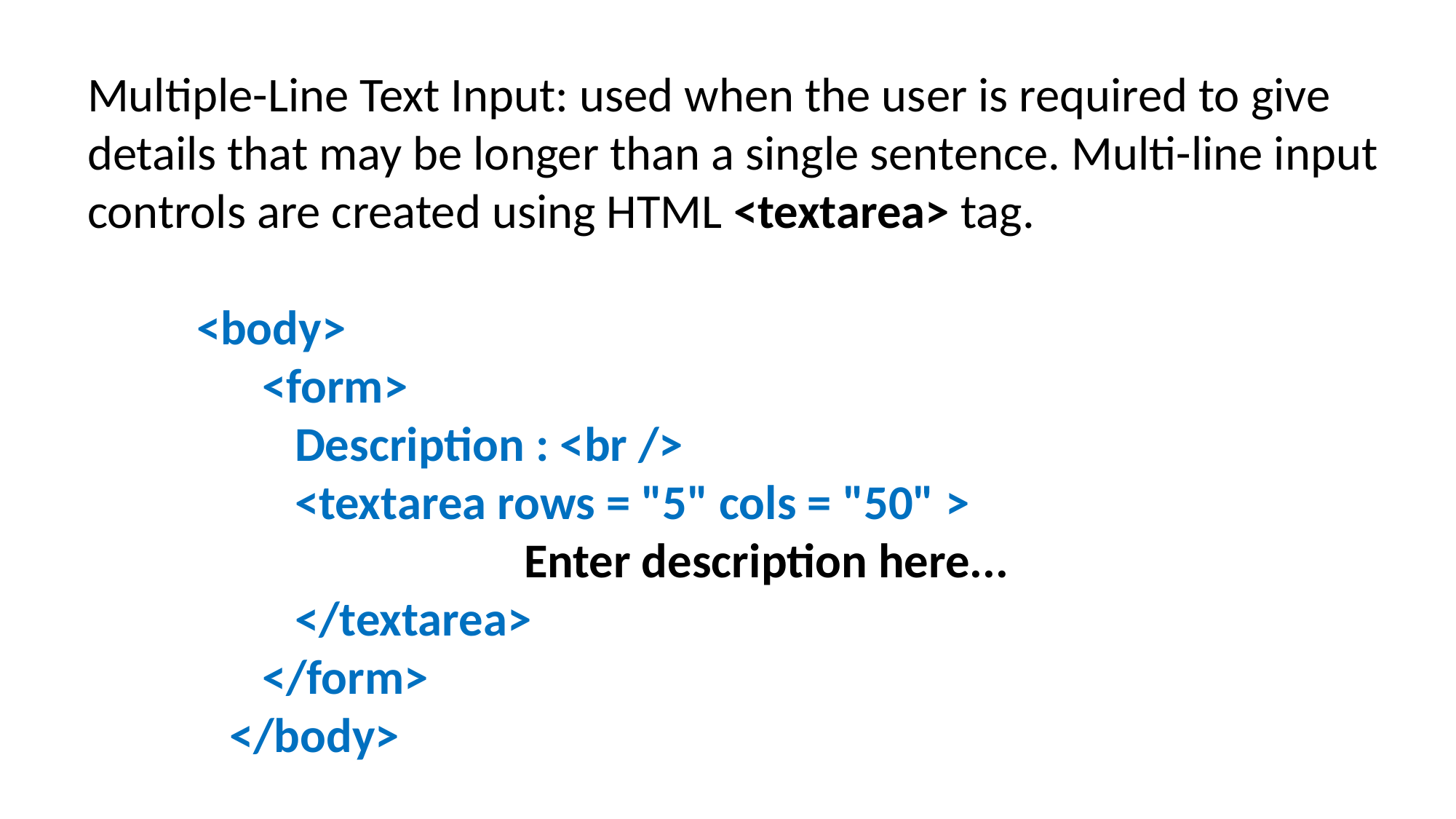

Multiple-Line Text Input: used when the user is required to give details that may be longer than a single sentence. Multi-line input controls are created using HTML <textarea> tag.

<body>
      <form>
         Description : <br />
         <textarea rows = "5" cols = "50" >
            		Enter description here...
         </textarea>
      </form>
   </body>